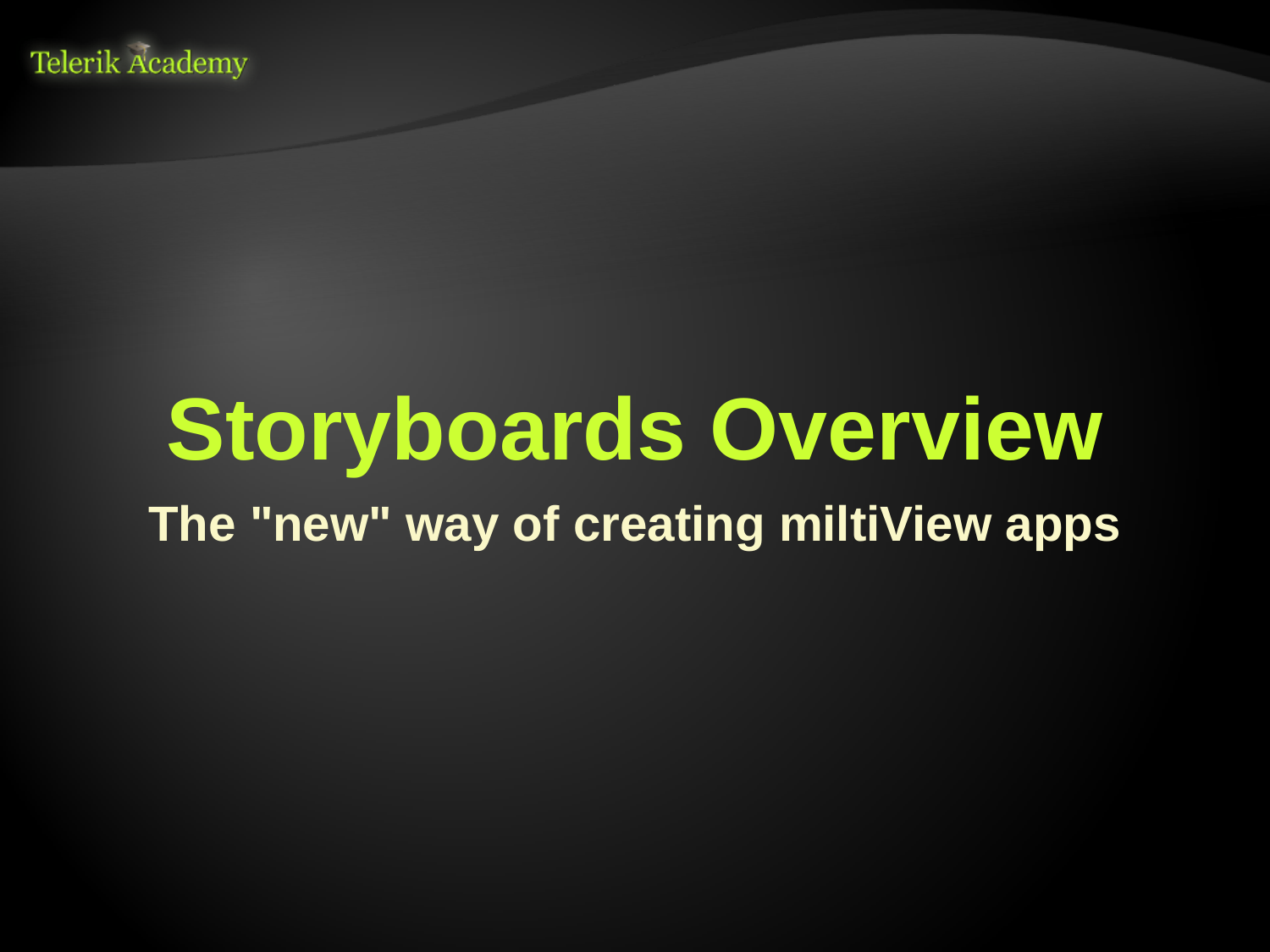

# Storyboards Overview
The "new" way of creating miltiView apps